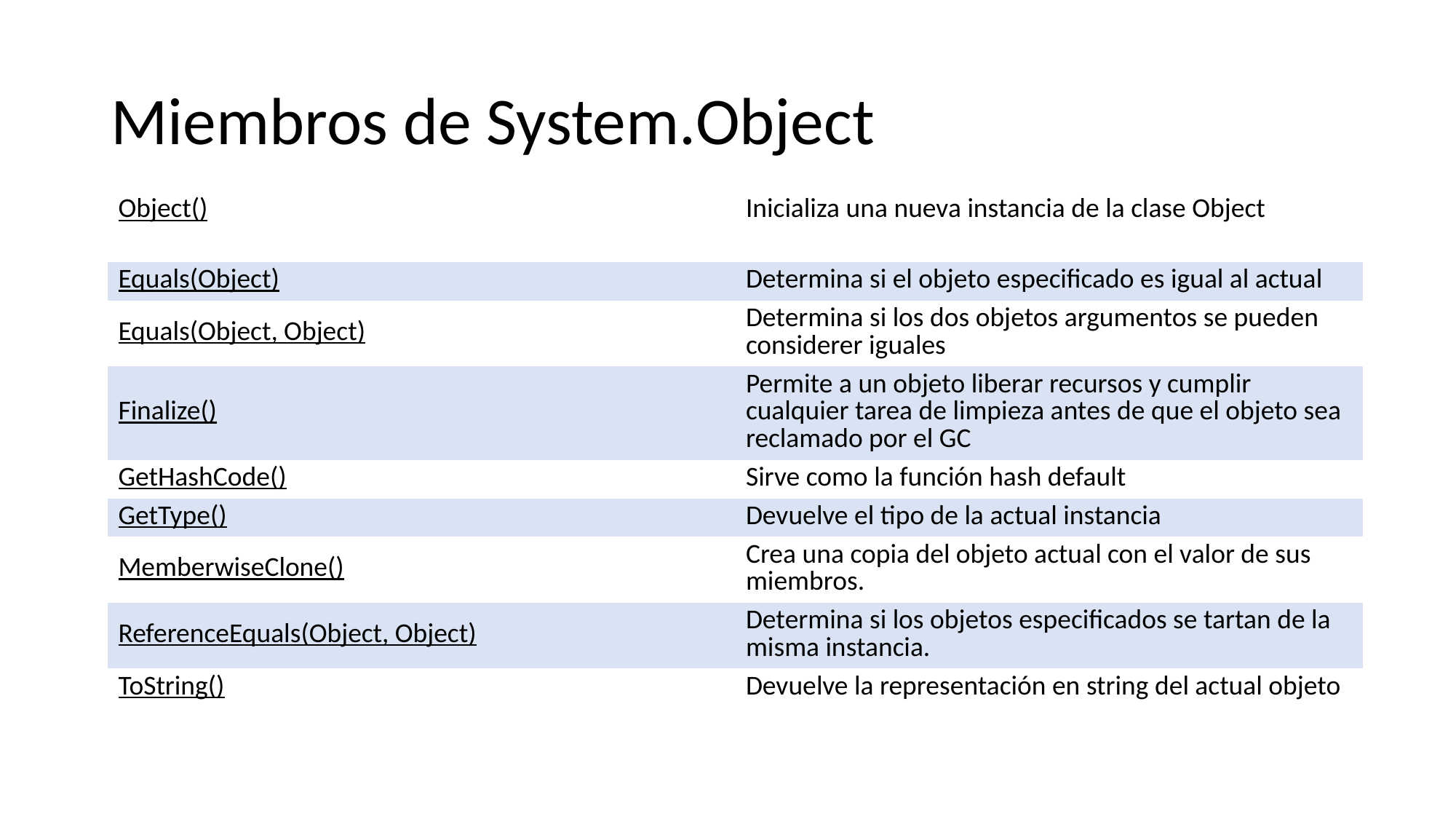

# Miembros de System.Object
| Object() | Inicializa una nueva instancia de la clase Object |
| --- | --- |
|  |  |
| Equals(Object) | Determina si el objeto especificado es igual al actual |
| --- | --- |
| Equals(Object, Object) | Determina si los dos objetos argumentos se pueden considerer iguales |
| Finalize() | Permite a un objeto liberar recursos y cumplir cualquier tarea de limpieza antes de que el objeto sea reclamado por el GC |
| GetHashCode() | Sirve como la función hash default |
| GetType() | Devuelve el tipo de la actual instancia |
| MemberwiseClone() | Crea una copia del objeto actual con el valor de sus miembros. |
| ReferenceEquals(Object, Object) | Determina si los objetos especificados se tartan de la misma instancia. |
| ToString() | Devuelve la representación en string del actual objeto |